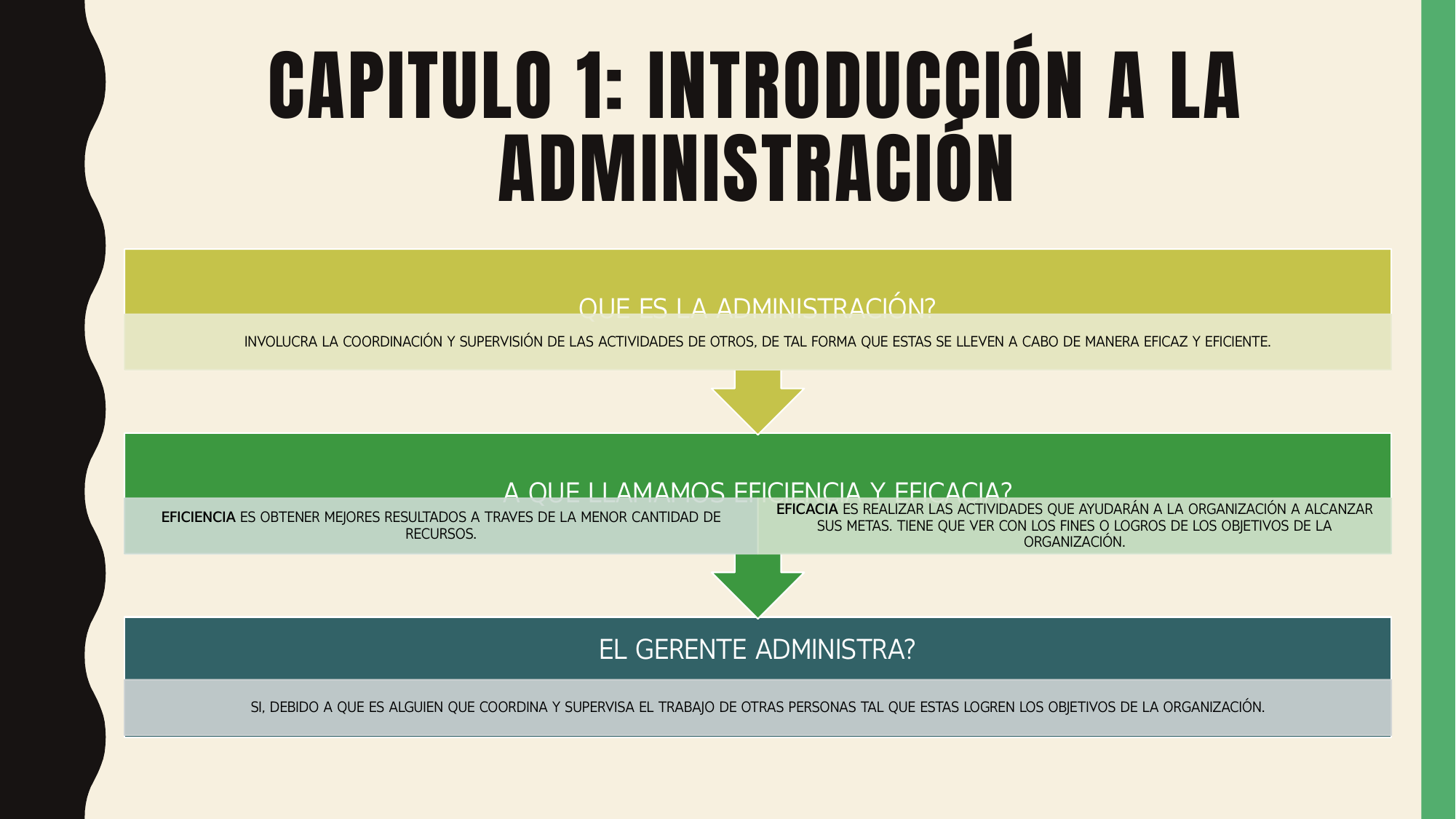

# Capitulo 1: introducción a la administración
EL GERENTE ADMINISTRA?
SI, DEBIDO A QUE ES ALGUIEN QUE COORDINA Y SUPERVISA EL TRABAJO DE OTRAS PERSONAS TAL QUE ESTAS LOGREN LOS OBJETIVOS DE LA ORGANIZACIÓN.
A QUE LLAMAMOS EFICIENCIA Y EFICACIA?
EFICIENCIA ES OBTENER MEJORES RESULTADOS A TRAVES DE LA MENOR CANTIDAD DE RECURSOS.
EFICACIA ES REALIZAR LAS ACTIVIDADES QUE AYUDARÁN A LA ORGANIZACIÓN A ALCANZAR SUS METAS. TIENE QUE VER CON LOS FINES O LOGROS DE LOS OBJETIVOS DE LA ORGANIZACIÓN.
QUE ES LA ADMINISTRACIÓN?
INVOLUCRA LA COORDINACIÓN Y SUPERVISIÓN DE LAS ACTIVIDADES DE OTROS, DE TAL FORMA QUE ESTAS SE LLEVEN A CABO DE MANERA EFICAZ Y EFICIENTE.